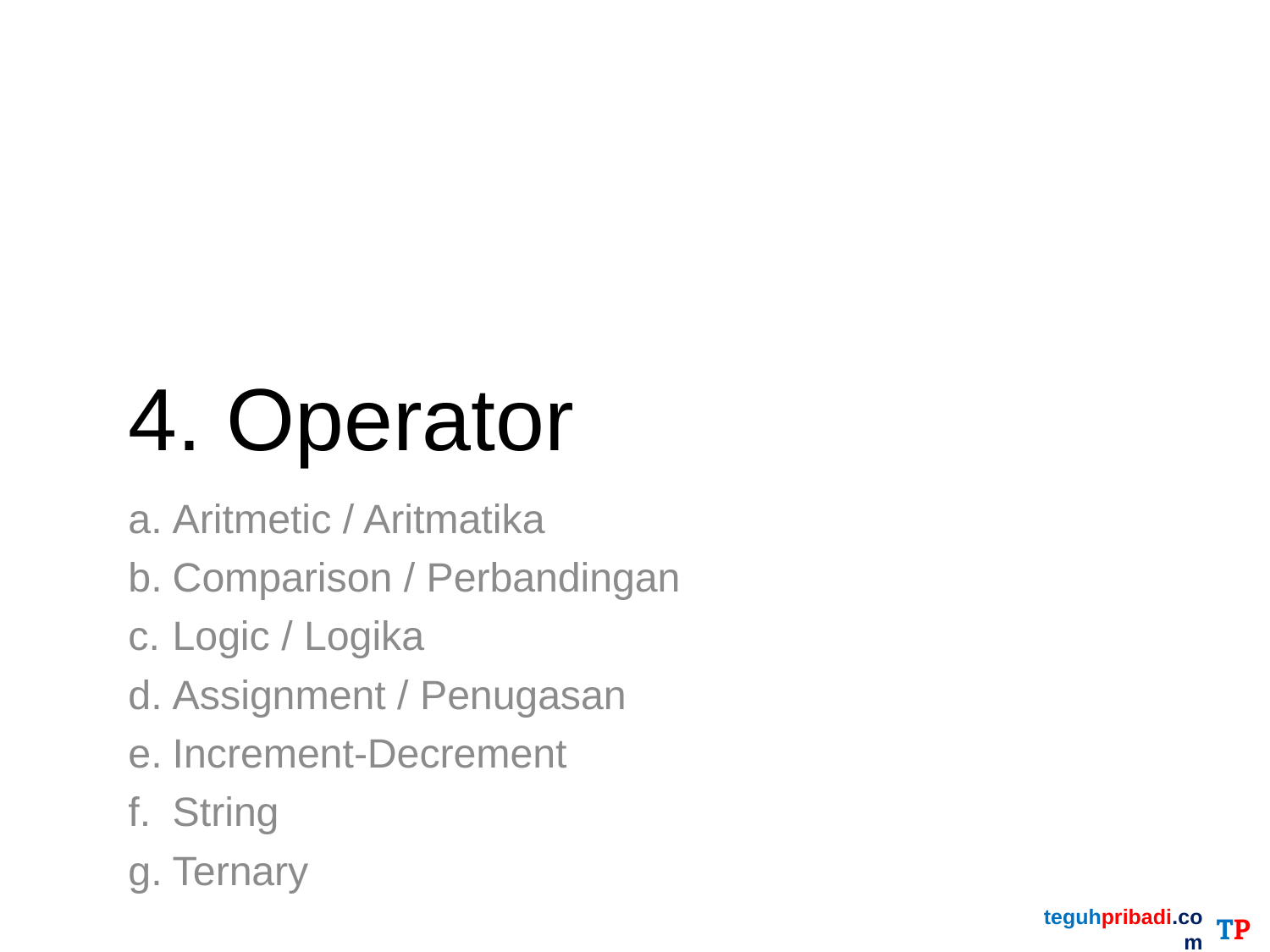

# 4. Operator
Aritmetic / Aritmatika
Comparison / Perbandingan
Logic / Logika
Assignment / Penugasan
Increment-Decrement
String
Ternary